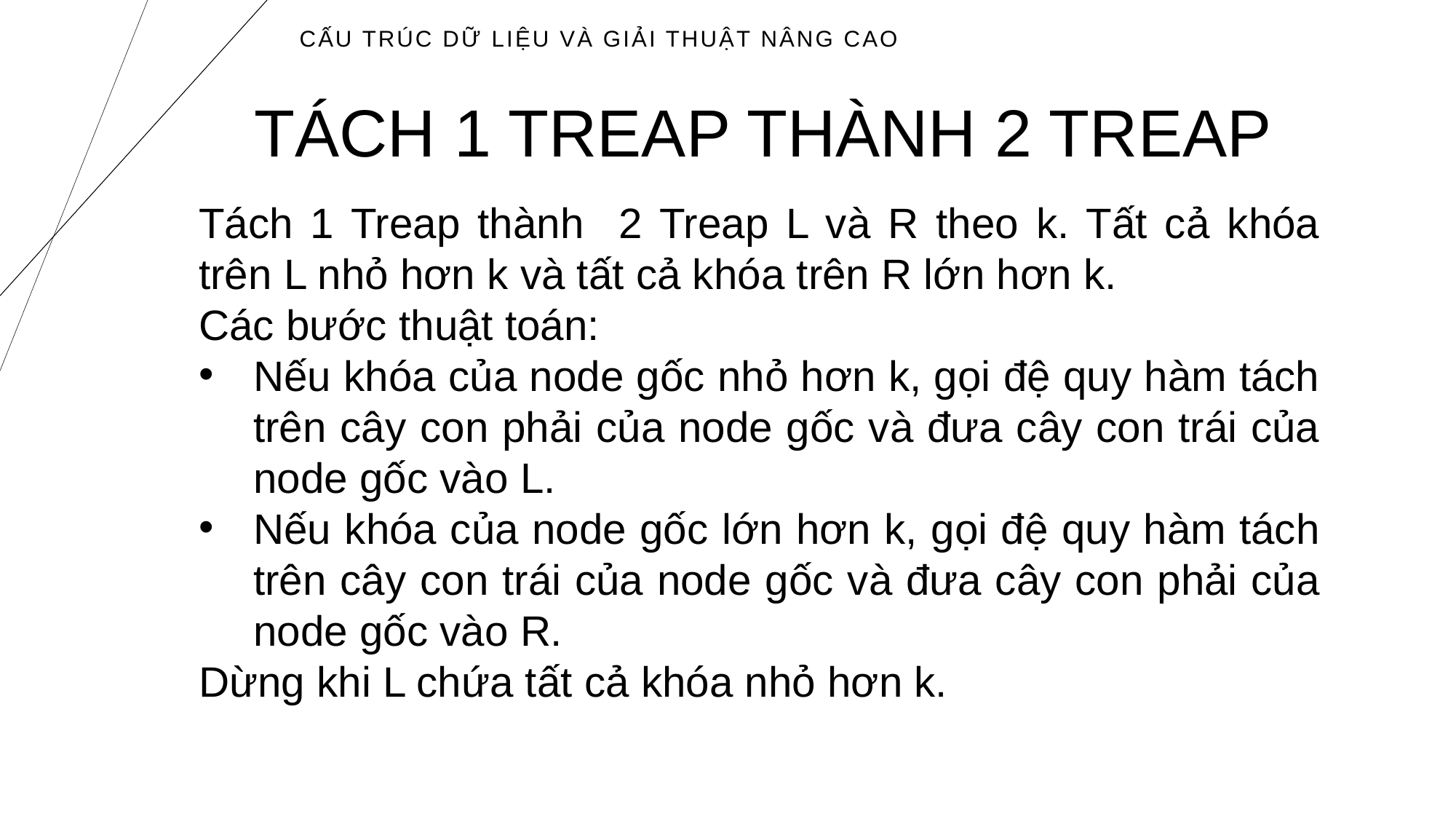

# Cấu trúc dữ liệu và giải thuật nâng cao
TÁCH 1 TREAP THÀNH 2 TREAP
Tách 1 Treap thành  2 Treap L và R theo k. Tất cả khóa trên L nhỏ hơn k và tất cả khóa trên R lớn hơn k.
Các bước thuật toán:
Nếu khóa của node gốc nhỏ hơn k, gọi đệ quy hàm tách trên cây con phải của node gốc và đưa cây con trái của node gốc vào L.
Nếu khóa của node gốc lớn hơn k, gọi đệ quy hàm tách trên cây con trái của node gốc và đưa cây con phải của node gốc vào R.
Dừng khi L chứa tất cả khóa nhỏ hơn k.